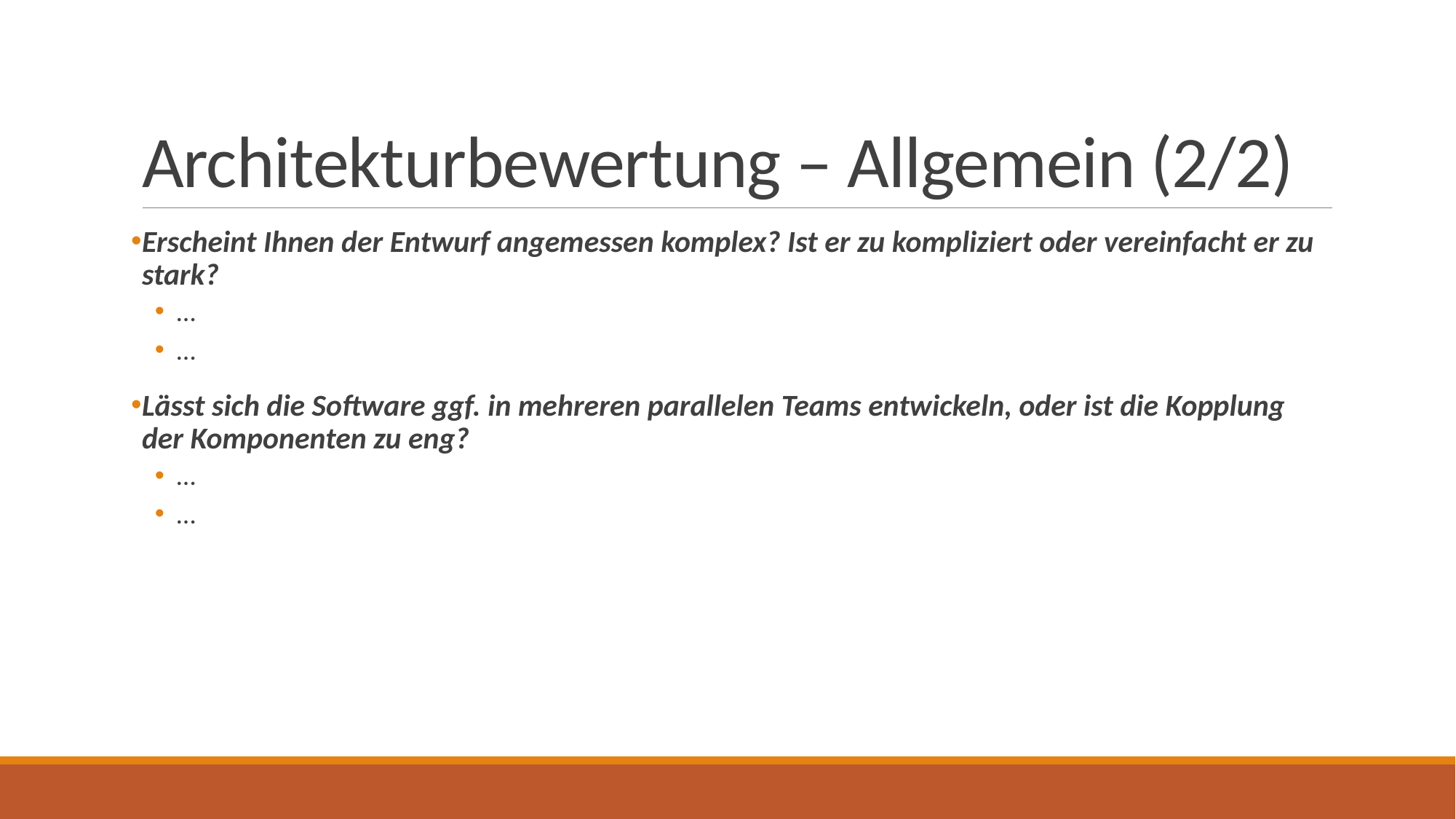

# Architekturbewertung – Allgemein (2/2)
Erscheint Ihnen der Entwurf angemessen komplex? Ist er zu kompliziert oder vereinfacht er zu stark?
…
…
Lässt sich die Software ggf. in mehreren parallelen Teams entwickeln, oder ist die Kopplung der Komponenten zu eng?
…
…